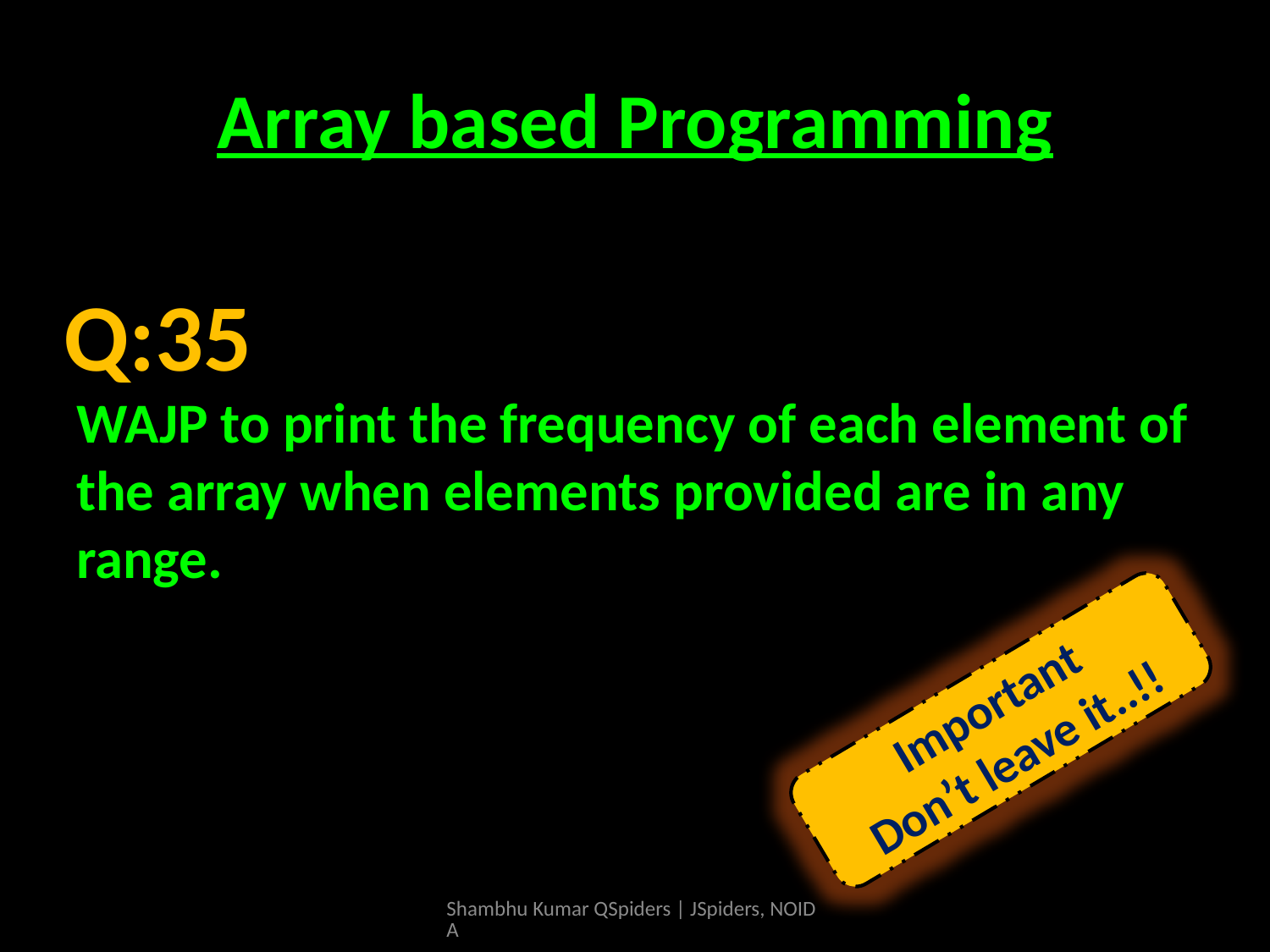

# Array based Programming

WAJP to print the frequency of each element of the array when elements provided are in any range.
Q:35
Important
Don’t leave it..!!
Shambhu Kumar QSpiders | JSpiders, NOIDA